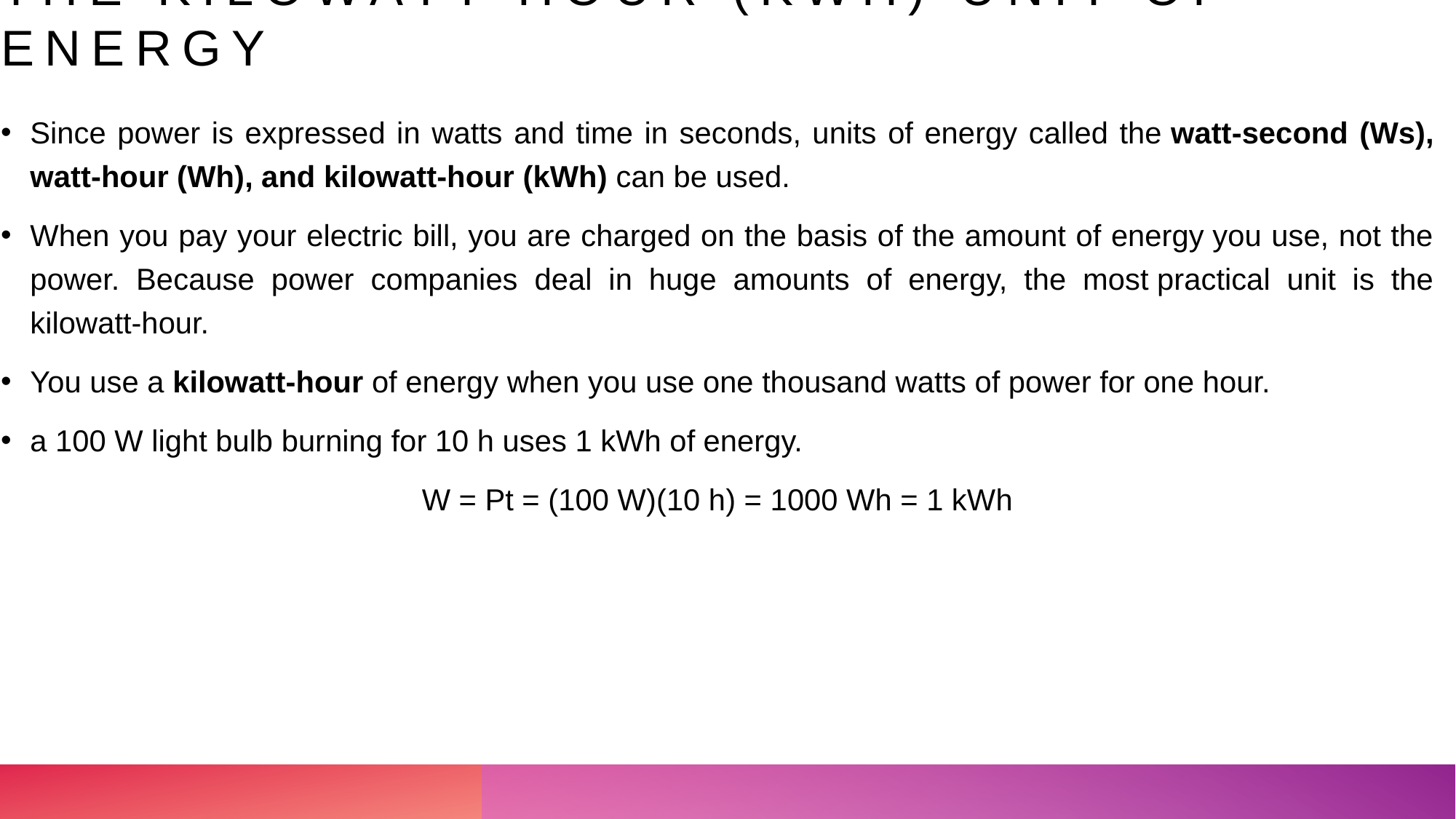

# The Kilowatt-hour (kWh) Unit of Energy
Since power is expressed in watts and time in seconds, units of energy called the watt-second (Ws), watt-hour (Wh), and kilowatt-hour (kWh) can be used.
When you pay your electric bill, you are charged on the basis of the amount of energy you use, not the power. Because power companies deal in huge amounts of energy, the most practical unit is the kilowatt-hour.
You use a kilowatt-hour of energy when you use one thousand watts of power for one hour.
a 100 W light bulb burning for 10 h uses 1 kWh of energy.
W = Pt = (100 W)(10 h) = 1000 Wh = 1 kWh